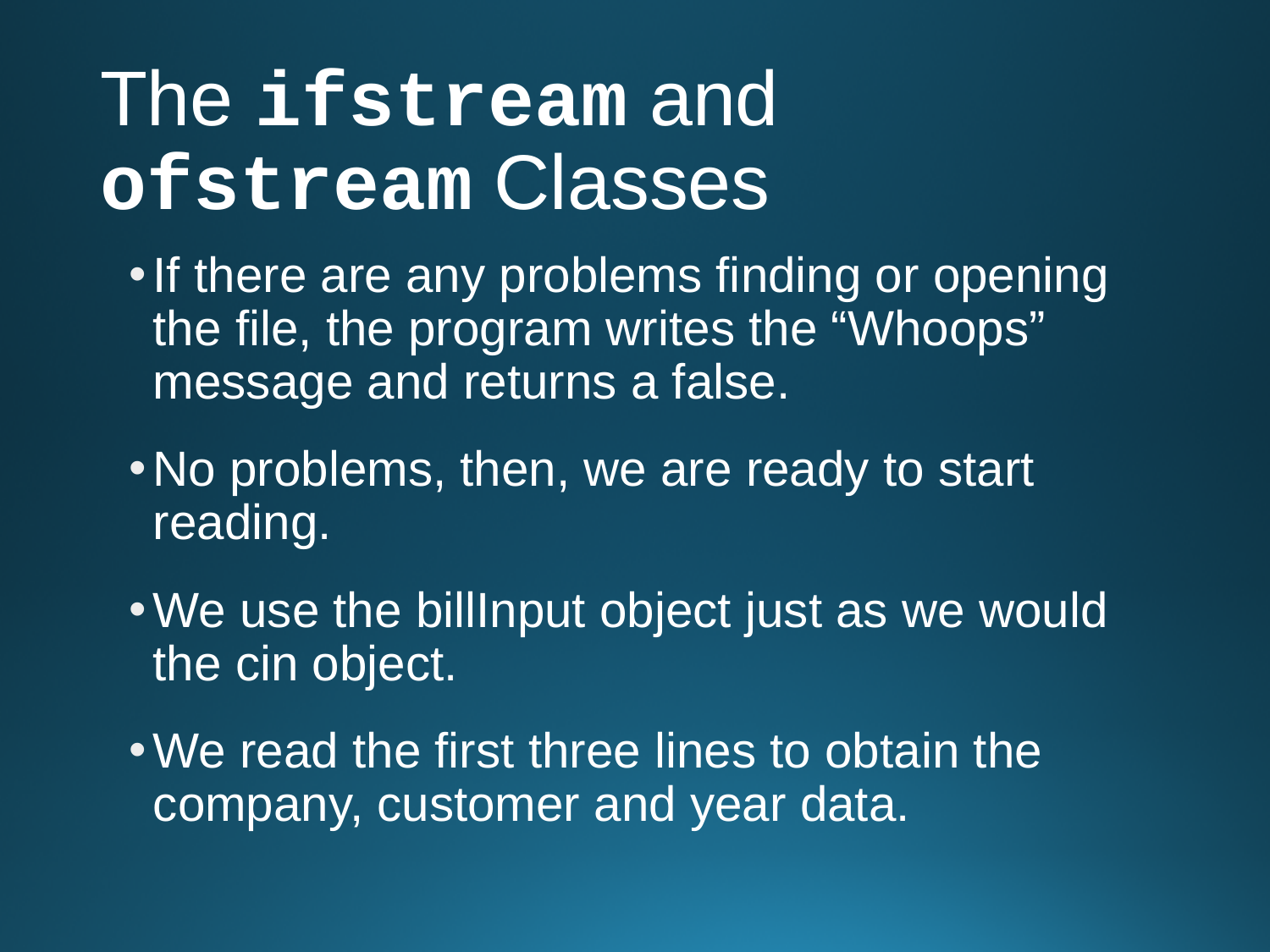

# The ifstream and ofstream Classes
If there are any problems finding or opening the file, the program writes the “Whoops” message and returns a false.
No problems, then, we are ready to start reading.
We use the billInput object just as we would the cin object.
We read the first three lines to obtain the company, customer and year data.